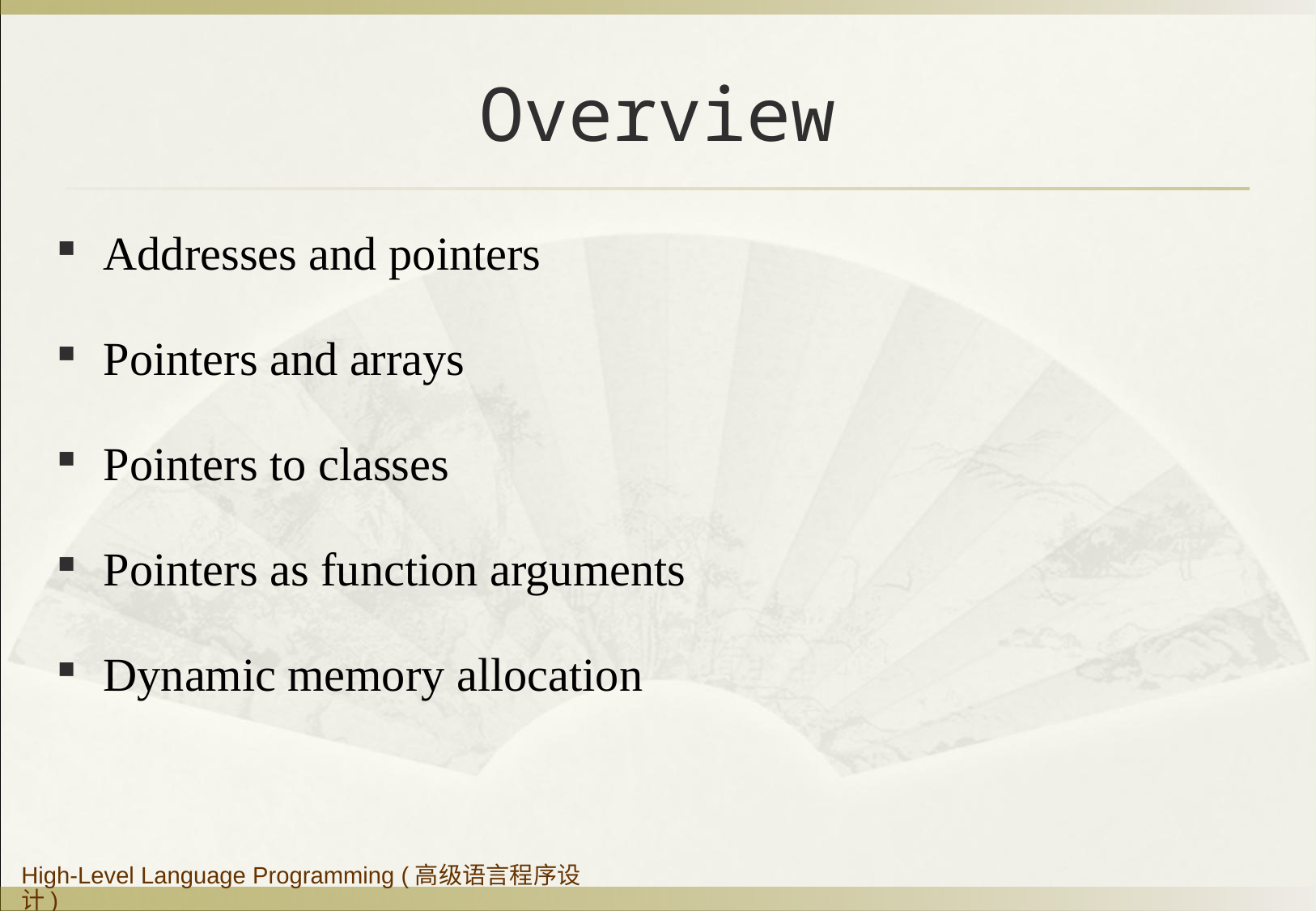

# Overview
Addresses and pointers
Pointers and arrays
Pointers to classes
Pointers as function arguments
Dynamic memory allocation